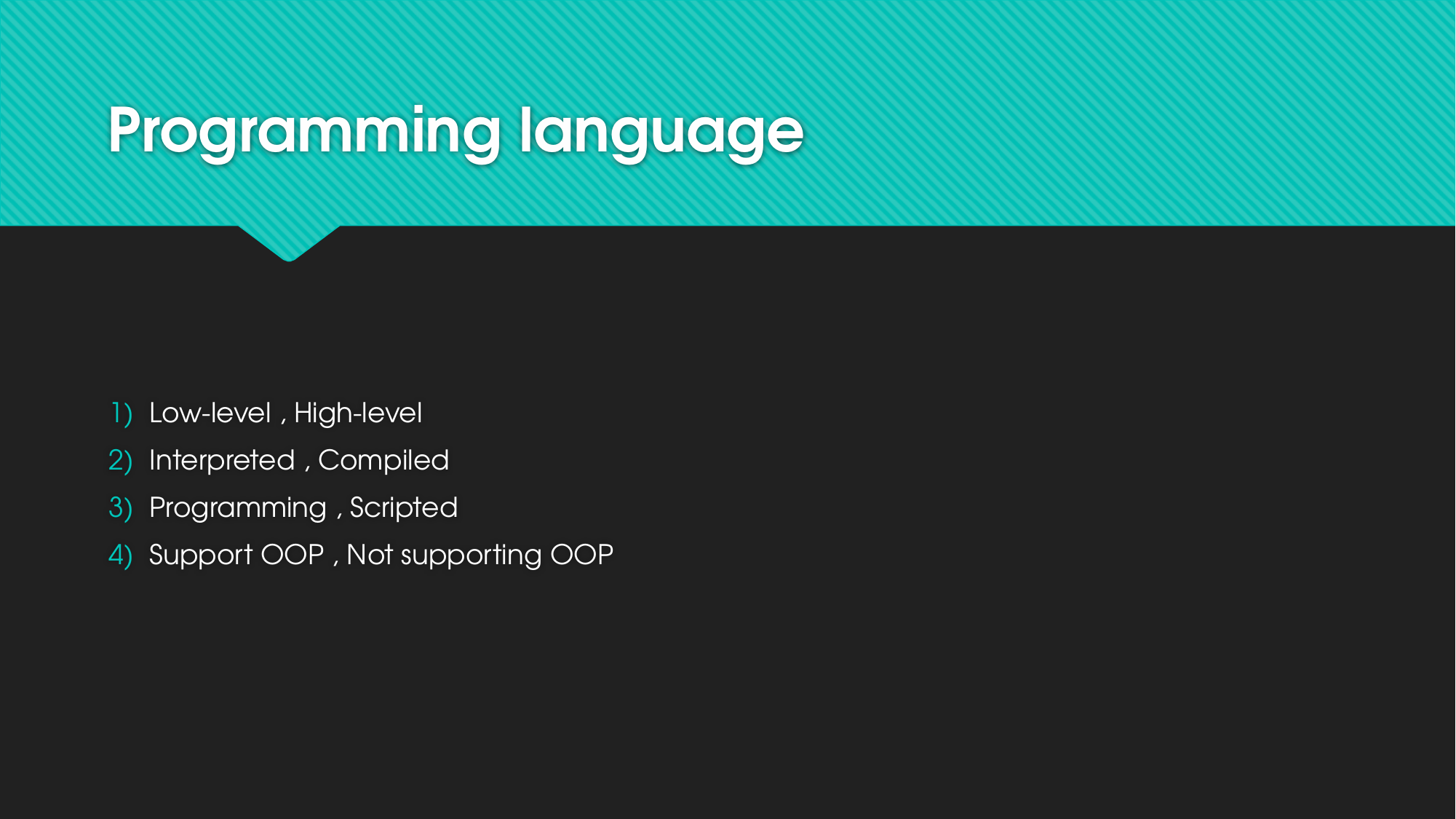

# Programming language
Low-level , High-level
Interpreted , Compiled
Programming , Scripted
Support OOP , Not supporting OOP